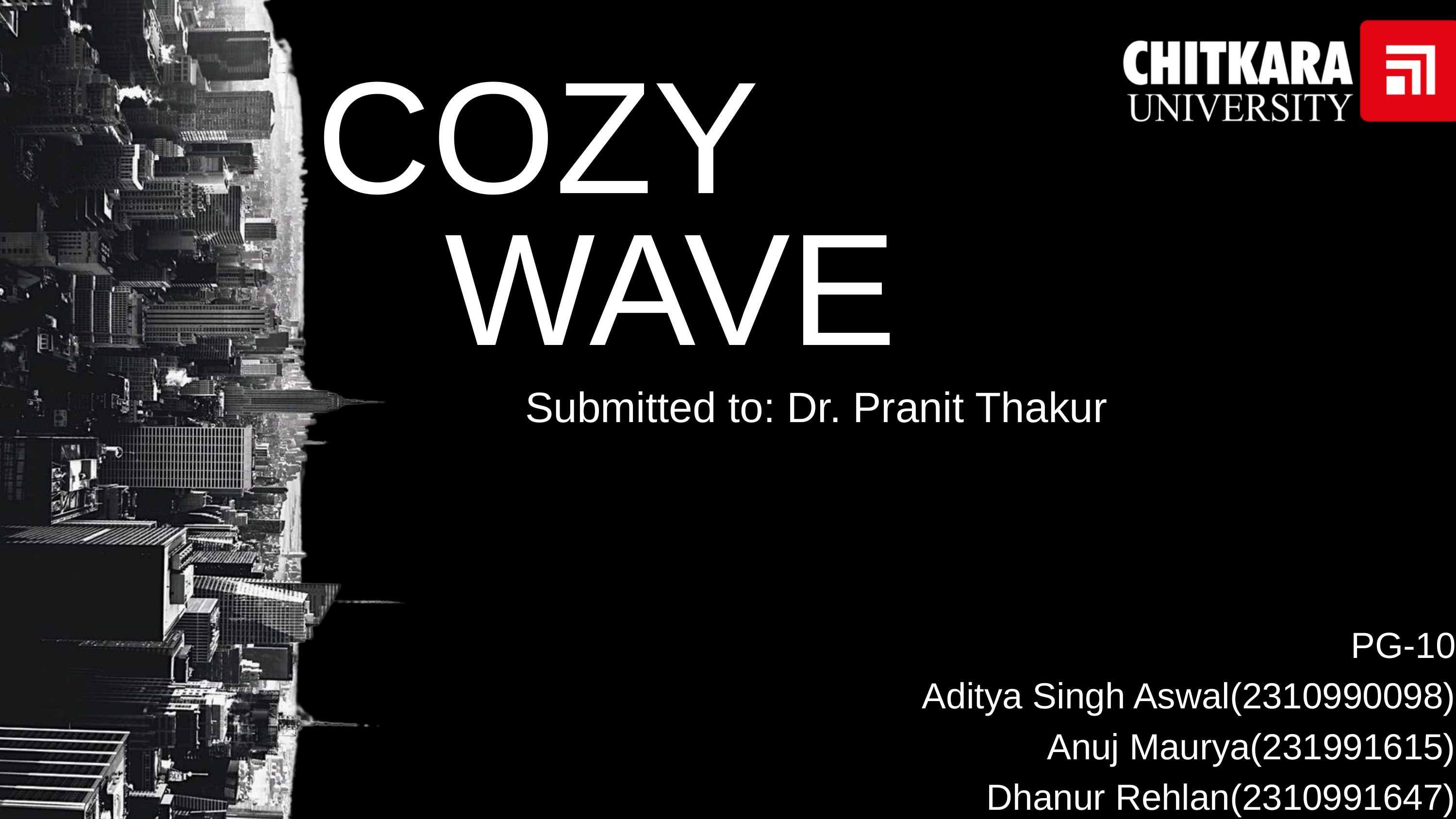

COZY
      WAVE
Submitted to: Dr. Pranit Thakur
PG-10
Aditya Singh Aswal(2310990098)
Anuj Maurya(231991615)
Dhanur Rehlan(2310991647)